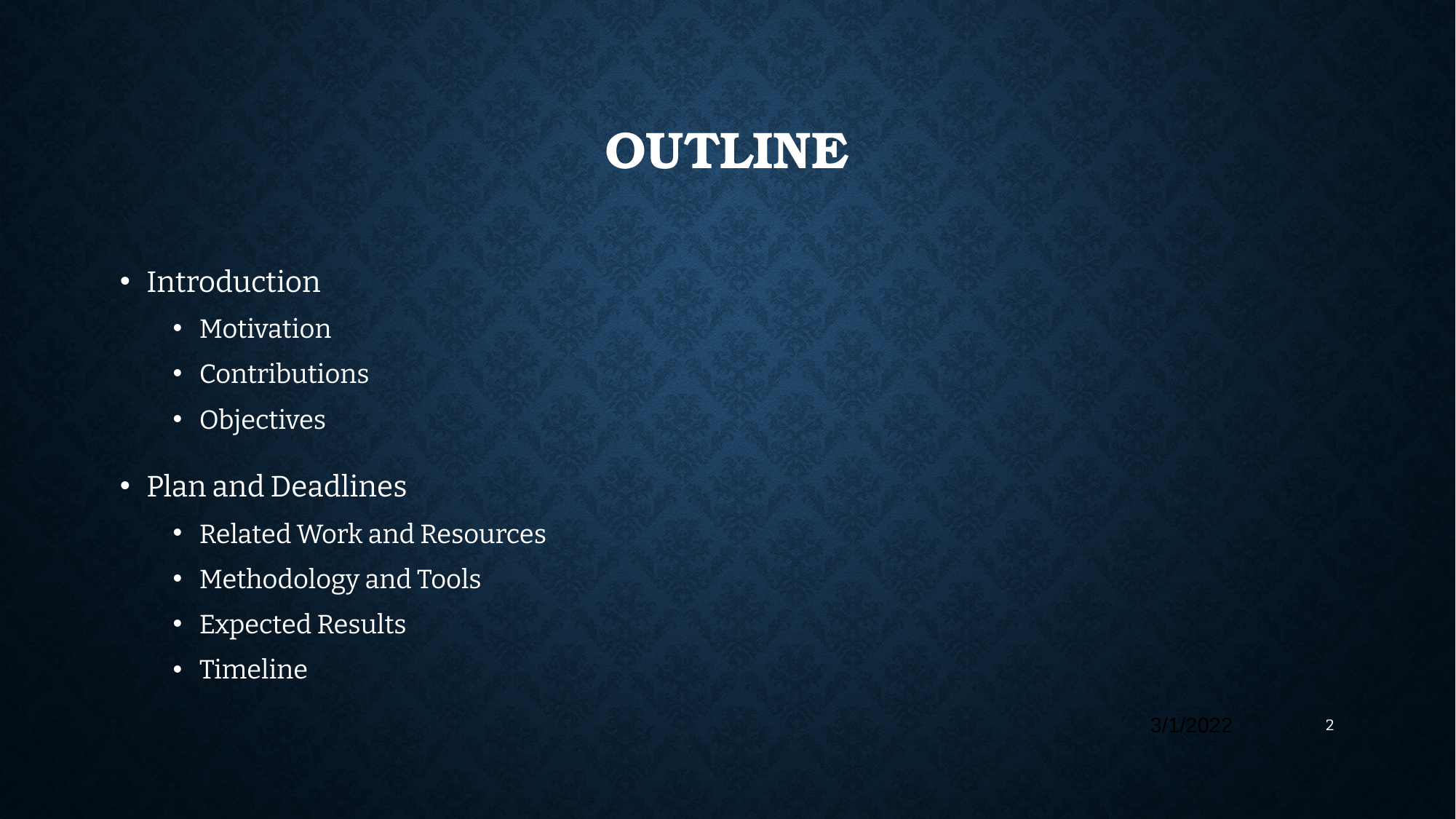

# OUTLINE
Introduction
Motivation
Contributions
Objectives
Plan and Deadlines
Related Work and Resources
Methodology and Tools
Expected Results
Timeline
3/1/2022
2